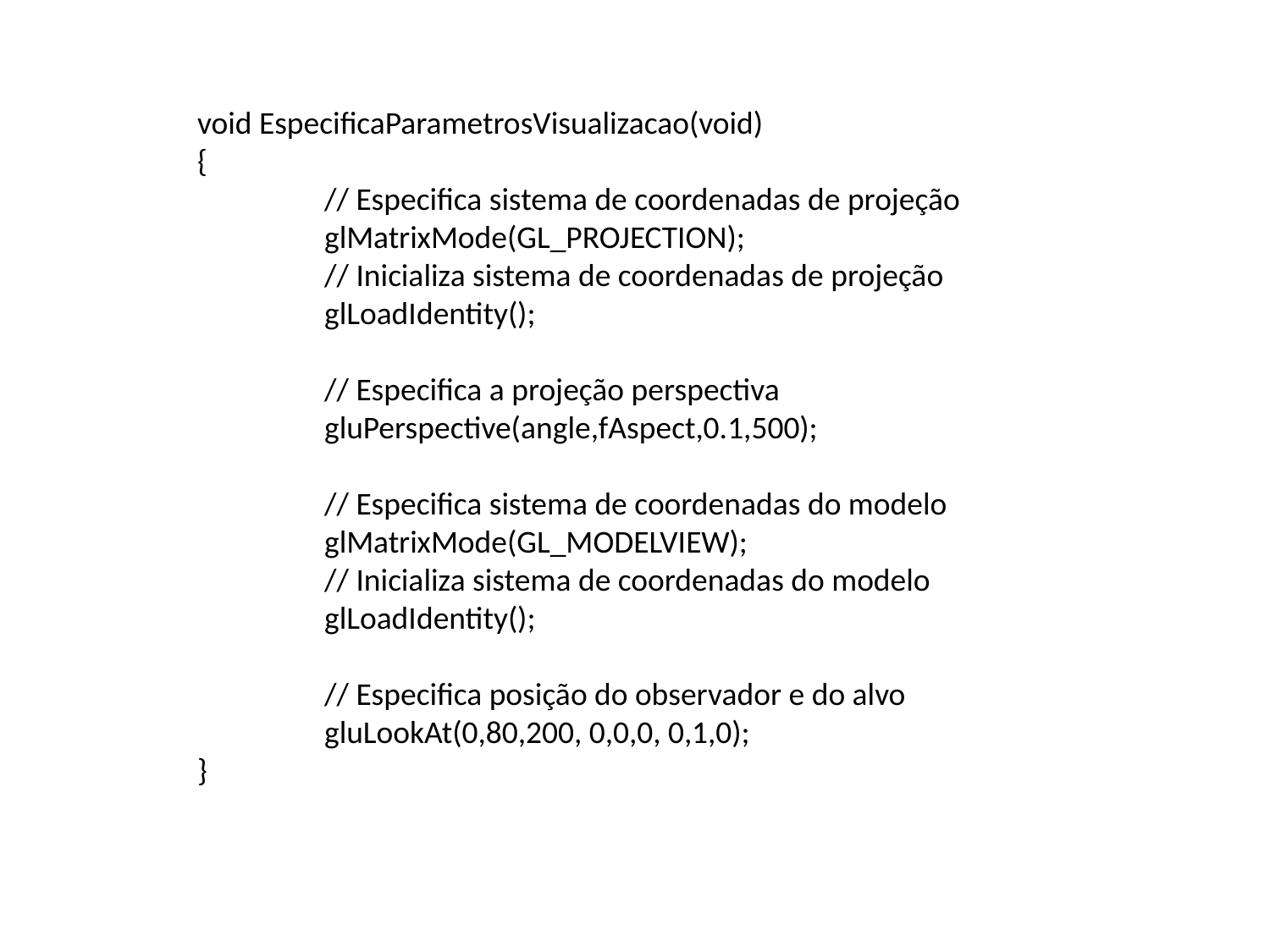

void EspecificaParametrosVisualizacao(void)
{
	// Especifica sistema de coordenadas de projeção
	glMatrixMode(GL_PROJECTION);
	// Inicializa sistema de coordenadas de projeção
	glLoadIdentity();

	// Especifica a projeção perspectiva
	gluPerspective(angle,fAspect,0.1,500);

	// Especifica sistema de coordenadas do modelo
	glMatrixMode(GL_MODELVIEW);
	// Inicializa sistema de coordenadas do modelo
	glLoadIdentity();

	// Especifica posição do observador e do alvo
	gluLookAt(0,80,200, 0,0,0, 0,1,0);
}